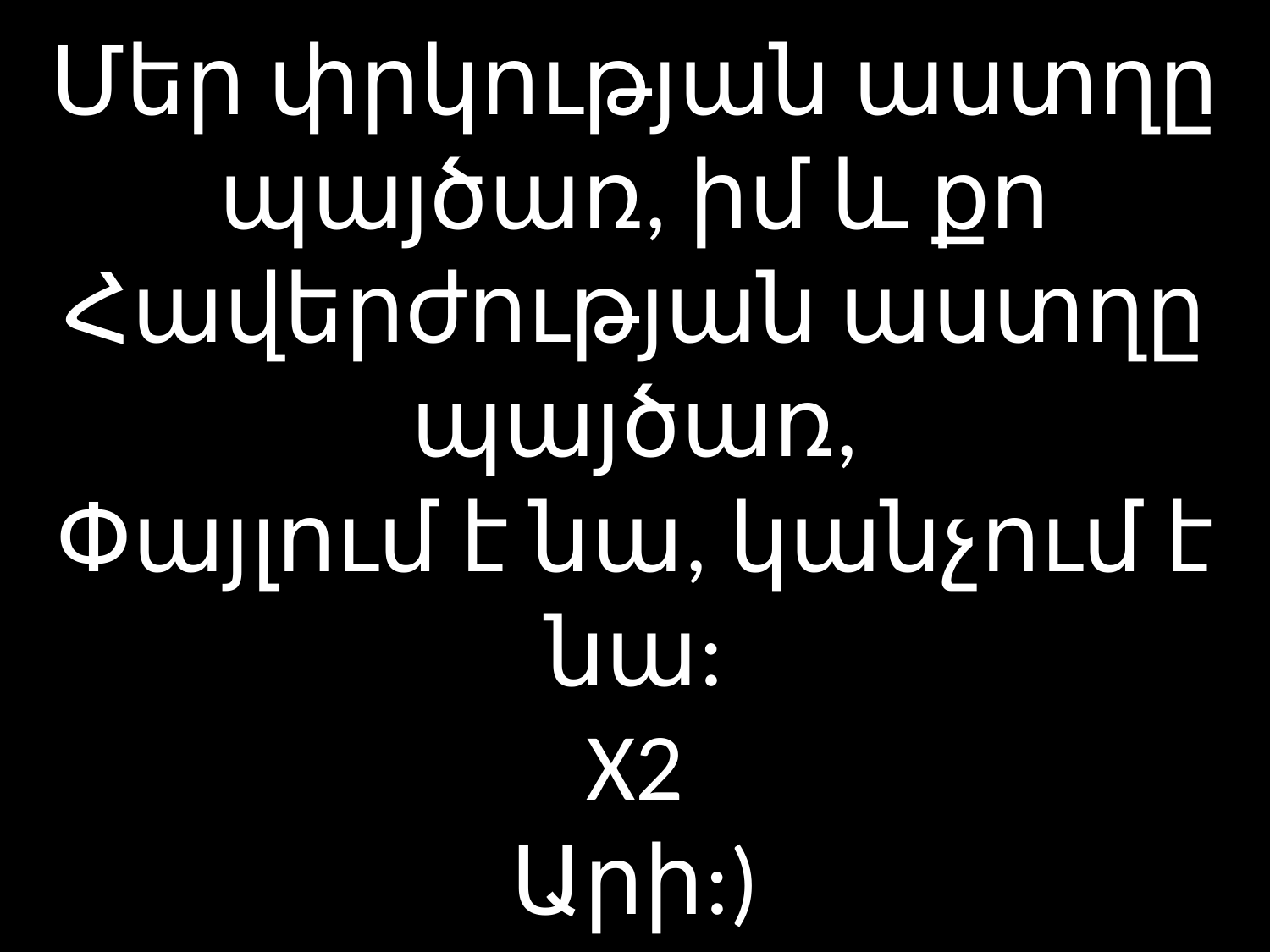

# Մեր փրկության աստղը պայծառ, իմ և քո Հավերժության աստղը պայծառ, Փայլում է նա, կանչում է նա: X2 Արի:)